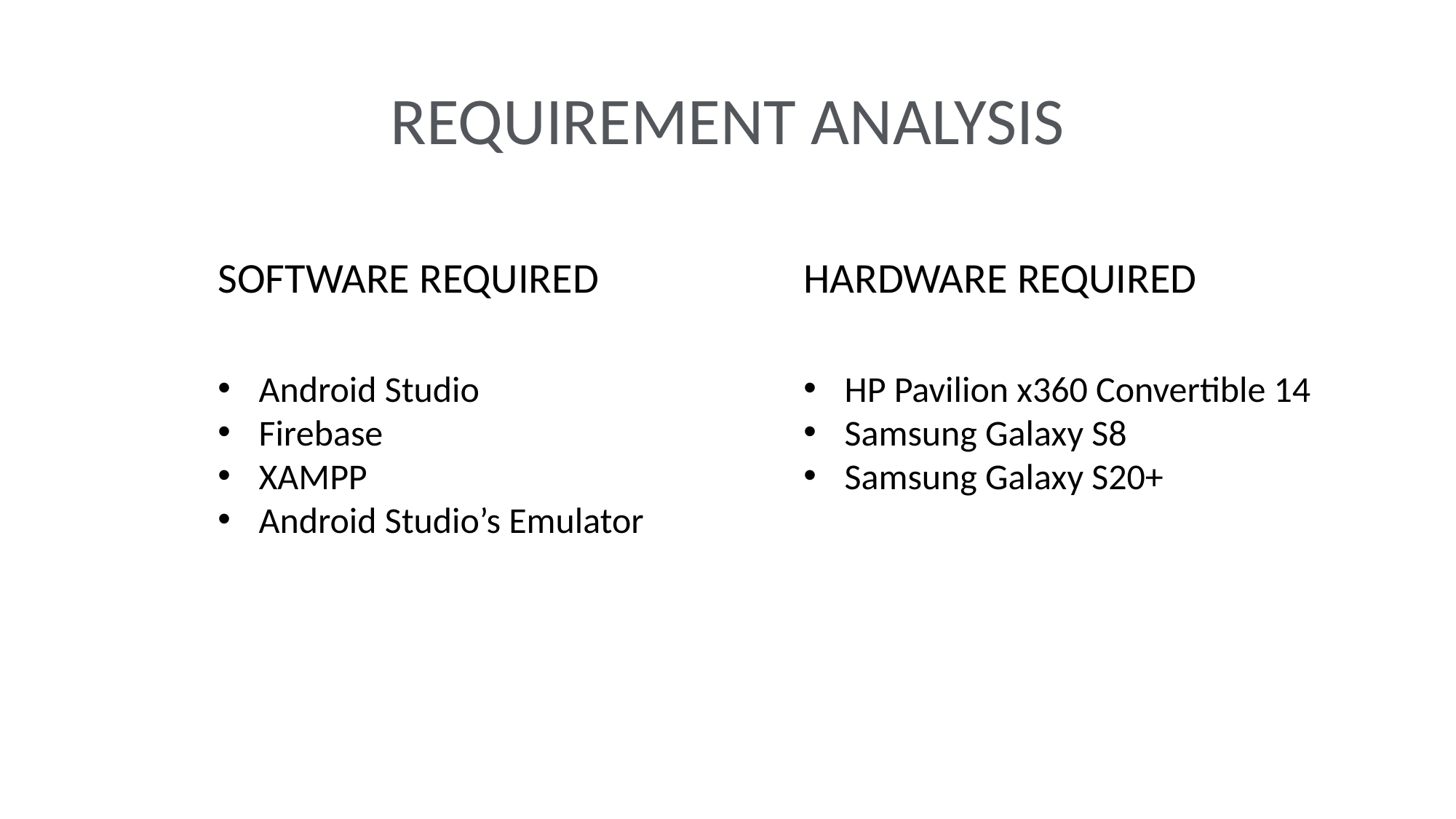

# REQUIREMENT ANALYSIS
SOFTWARE REQUIRED
HARDWARE REQUIRED
Android Studio
Firebase
XAMPP
Android Studio’s Emulator

HP Pavilion x360 Convertible 14
Samsung Galaxy S8
Samsung Galaxy S20+